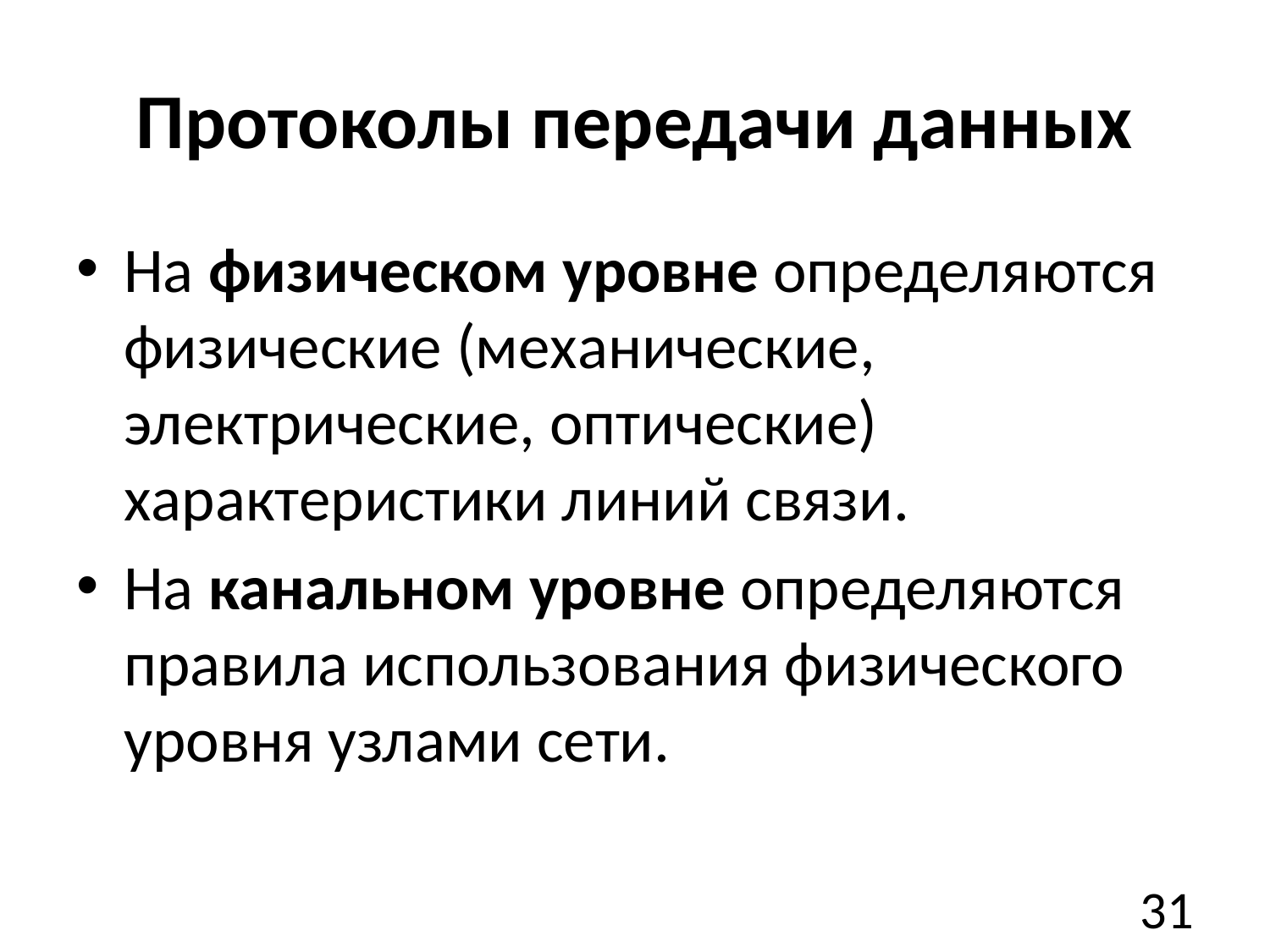

# Протоколы передачи данных
На физическом уровне определяются физические (механические, электрические, оптические) характеристики линий связи.
На канальном уровне определяются правила использования физического уровня узлами сети.

31